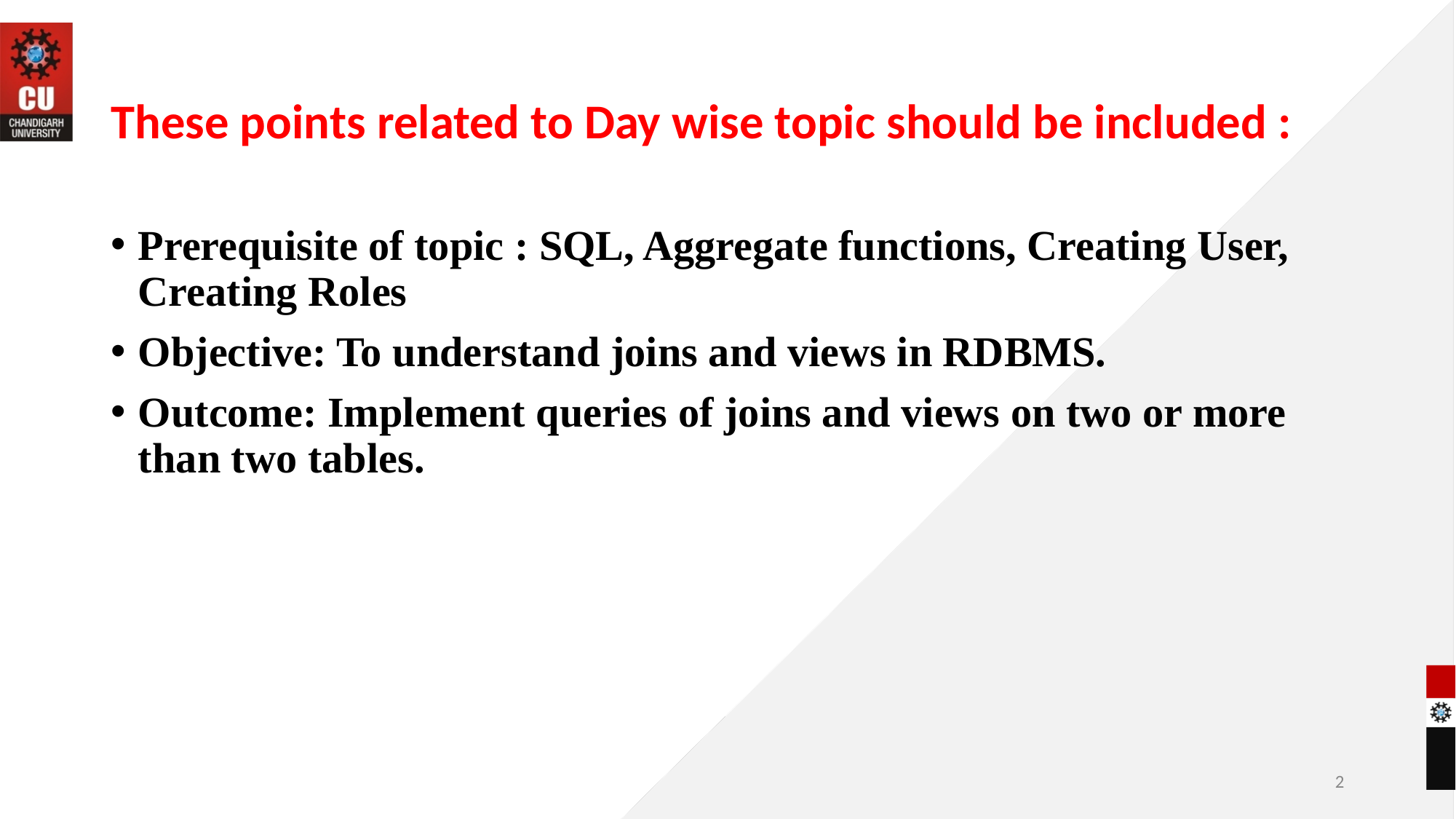

# These points related to Day wise topic should be included :
Prerequisite of topic : SQL, Aggregate functions, Creating User, Creating Roles
Objective: To understand joins and views in RDBMS.
Outcome: Implement queries of joins and views on two or more than two tables.

2